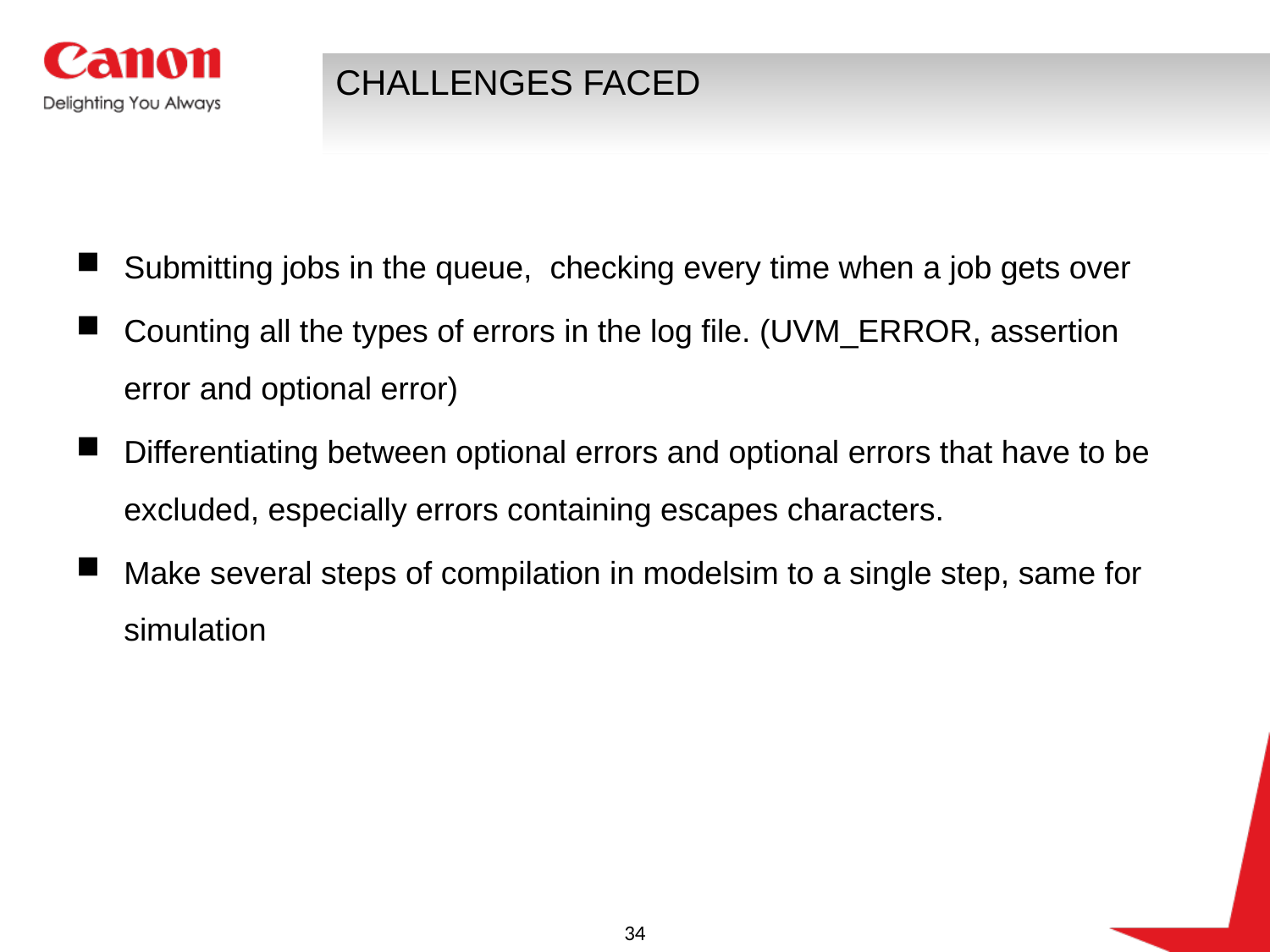

# CHALLENGES FACED
Submitting jobs in the queue,  checking every time when a job gets over
Counting all the types of errors in the log file. (UVM_ERROR, assertion error and optional error)
Differentiating between optional errors and optional errors that have to be excluded, especially errors containing escapes characters.
Make several steps of compilation in modelsim to a single step, same for simulation